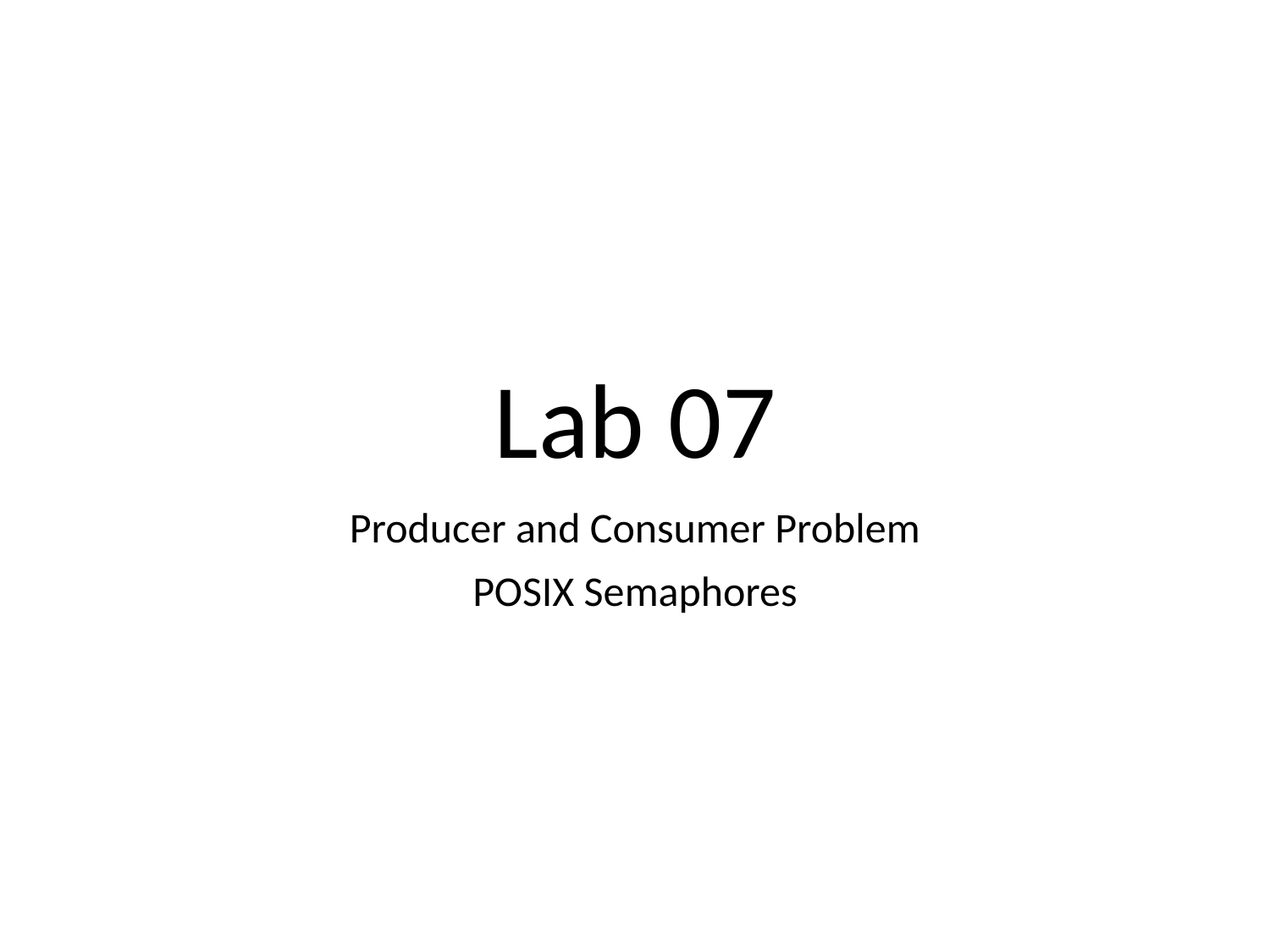

# Lab 07
Producer and Consumer Problem
POSIX Semaphores